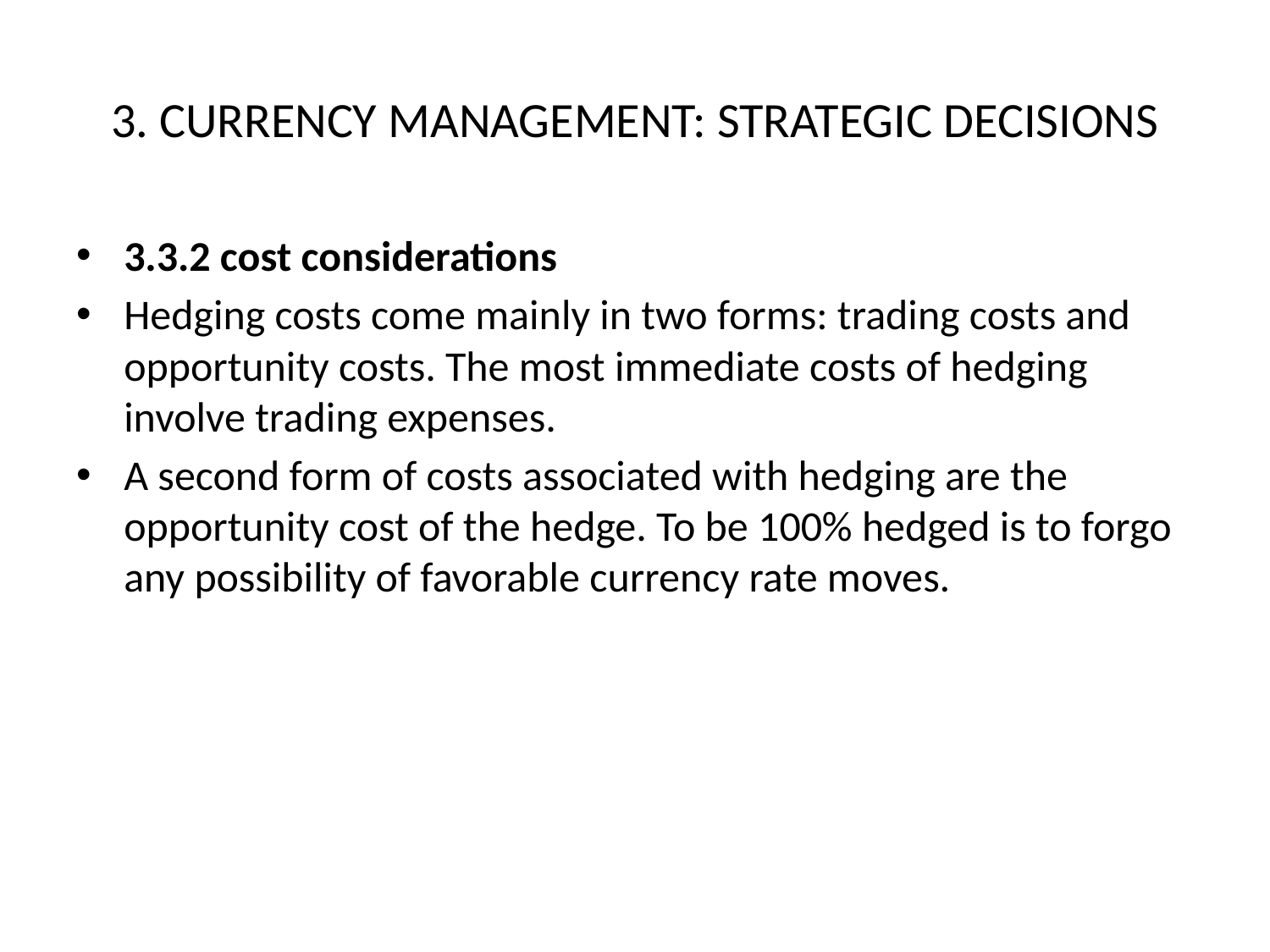

# 3. CURRENCY MANAGEMENT: STRATEGIC DECISIONS
3.3.2 cost considerations
Hedging costs come mainly in two forms: trading costs and opportunity costs. The most immediate costs of hedging involve trading expenses.
A second form of costs associated with hedging are the opportunity cost of the hedge. To be 100% hedged is to forgo any possibility of favorable currency rate moves.